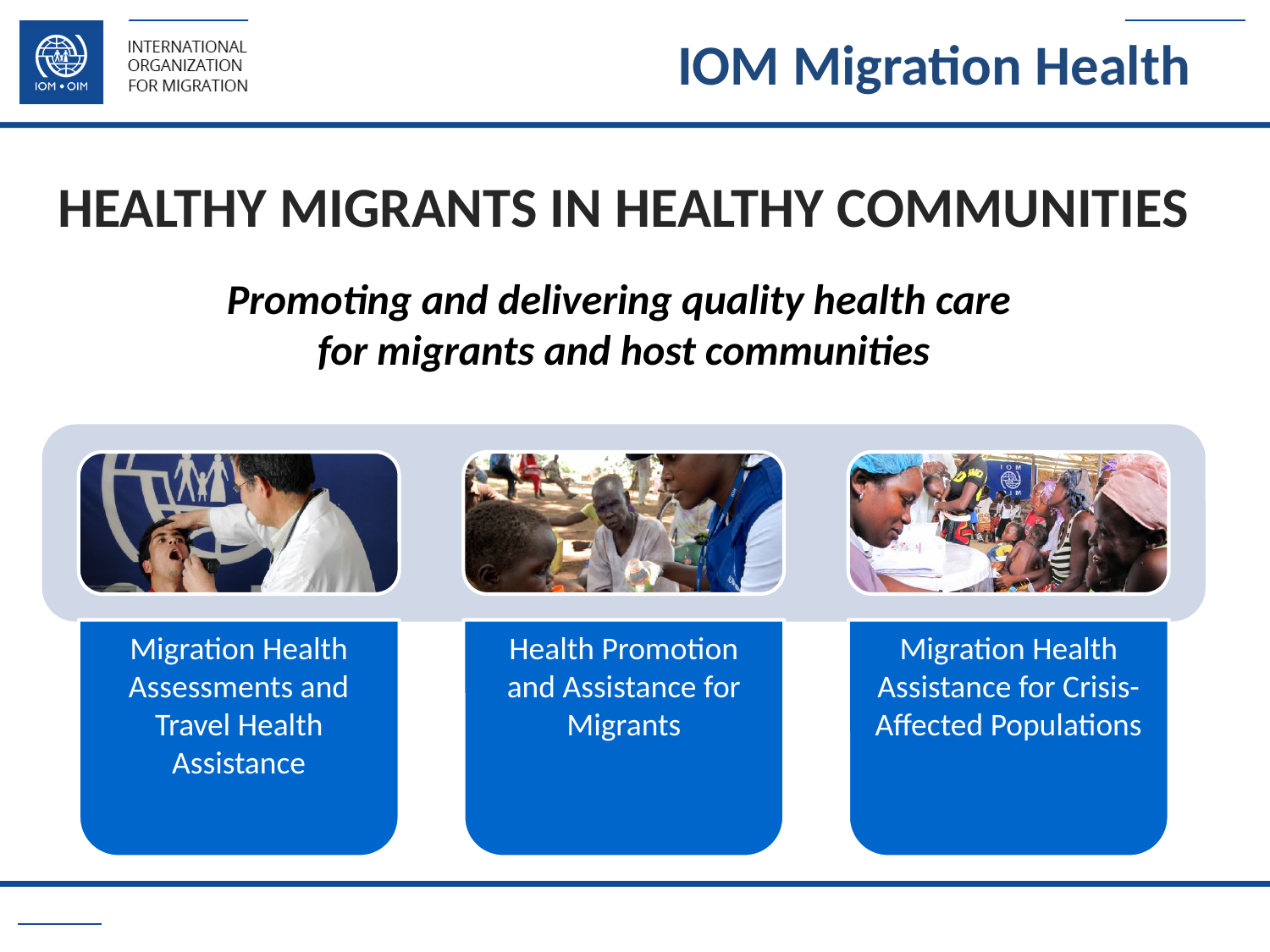

IOM Migration Health
HEALTHY MIGRANTS IN HEALTHY COMMUNITIES

Promoting and delivering quality health care
for migrants and host communities

Migration Health Assessments and Travel Health Assistance
Health Promotion and Assistance for Migrants
Migration Health Assistance for Crisis-Affected Populations